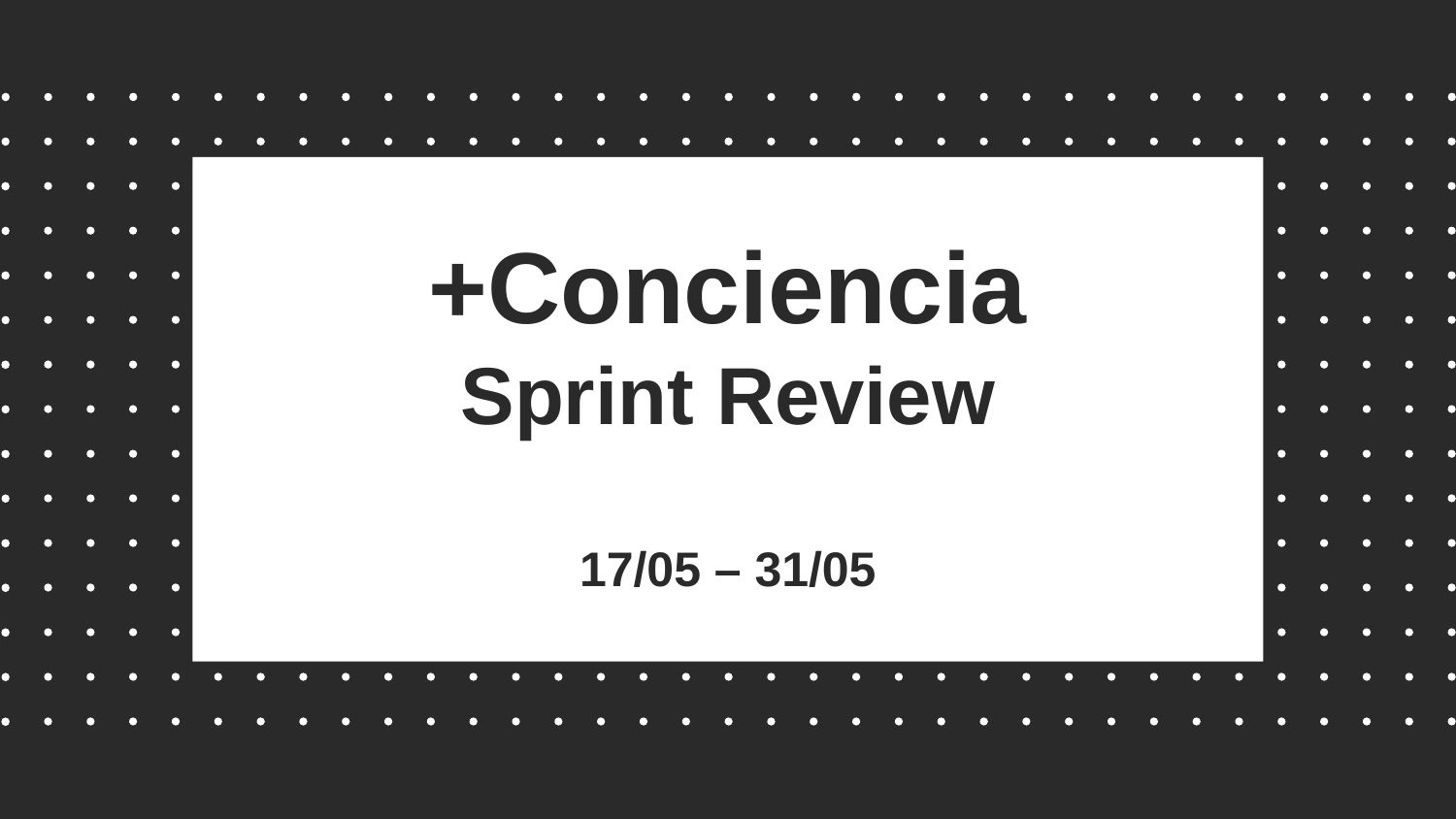

# +Conciencia Sprint Review 17/05 – 31/05